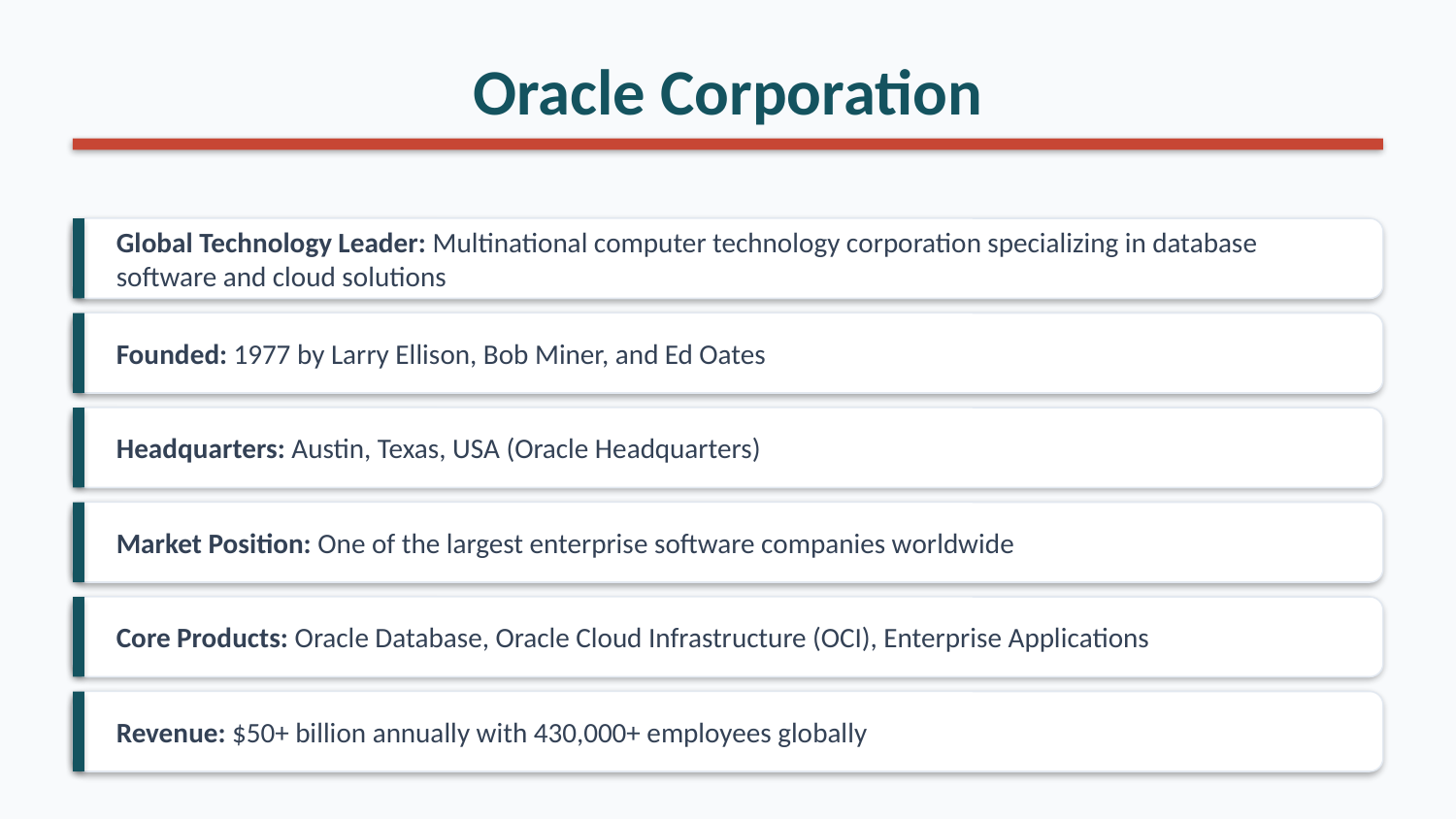

Oracle Corporation

Global Technology Leader: Multinational computer technology corporation specializing in database software and cloud solutions

Founded: 1977 by Larry Ellison, Bob Miner, and Ed Oates

Headquarters: Austin, Texas, USA (Oracle Headquarters)

Market Position: One of the largest enterprise software companies worldwide

Core Products: Oracle Database, Oracle Cloud Infrastructure (OCI), Enterprise Applications

Revenue: $50+ billion annually with 430,000+ employees globally